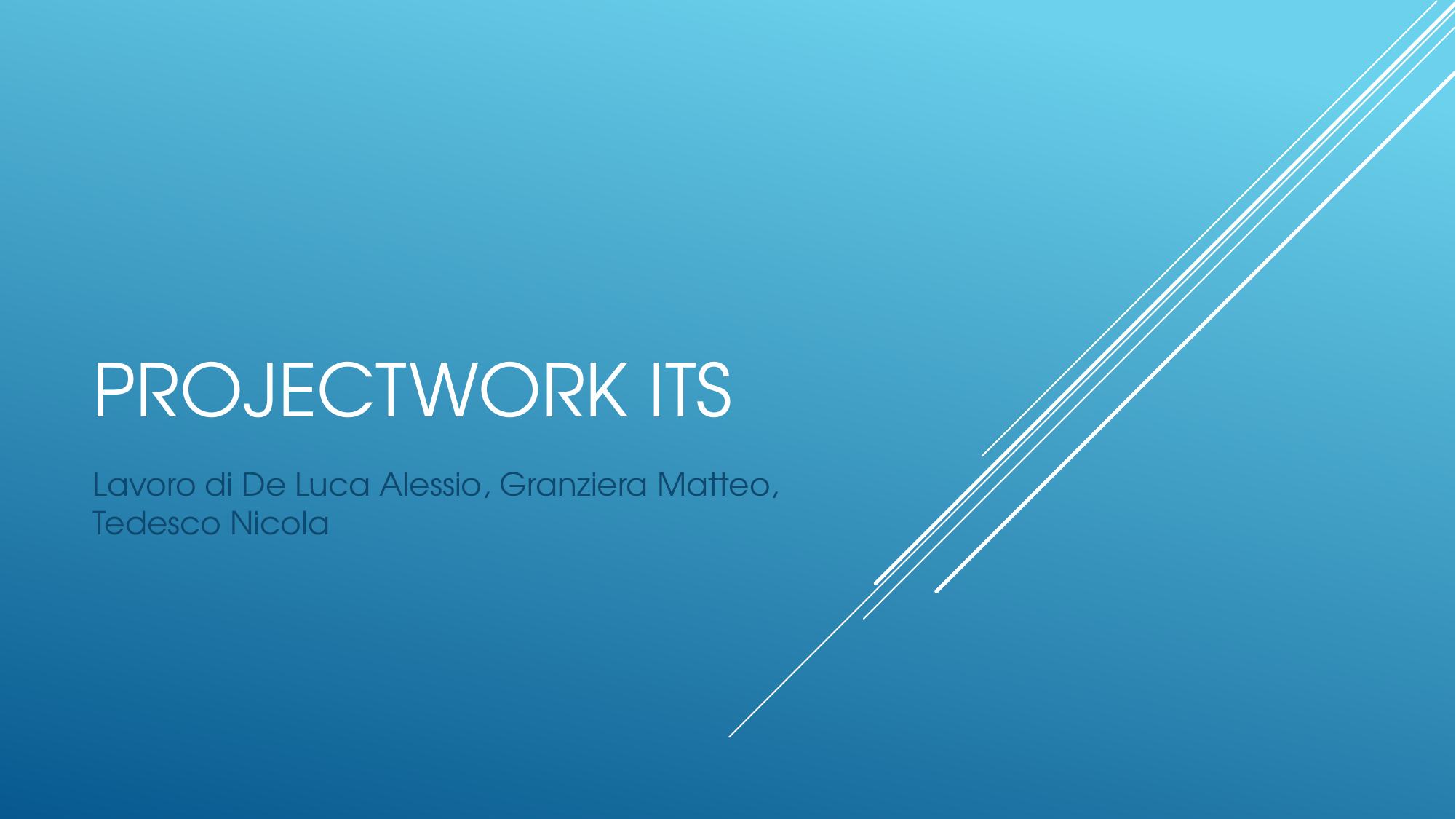

# Projectwork its
Lavoro di De Luca Alessio, Granziera Matteo, Tedesco Nicola